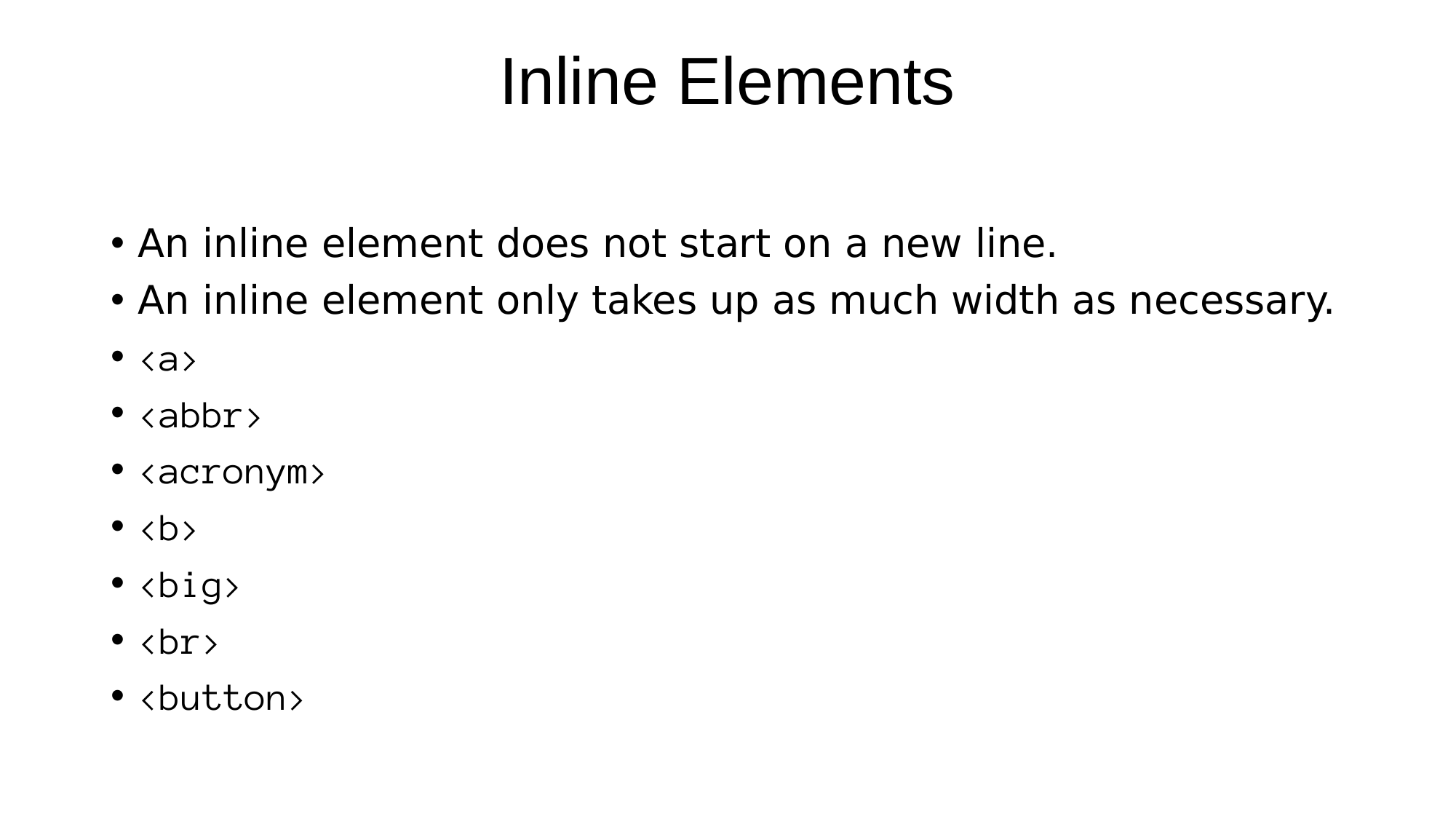

# Inline Elements
An inline element does not start on a new line.
An inline element only takes up as much width as necessary.
<a>
<abbr>
<acronym>
<b>
<big>
<br>
<button>